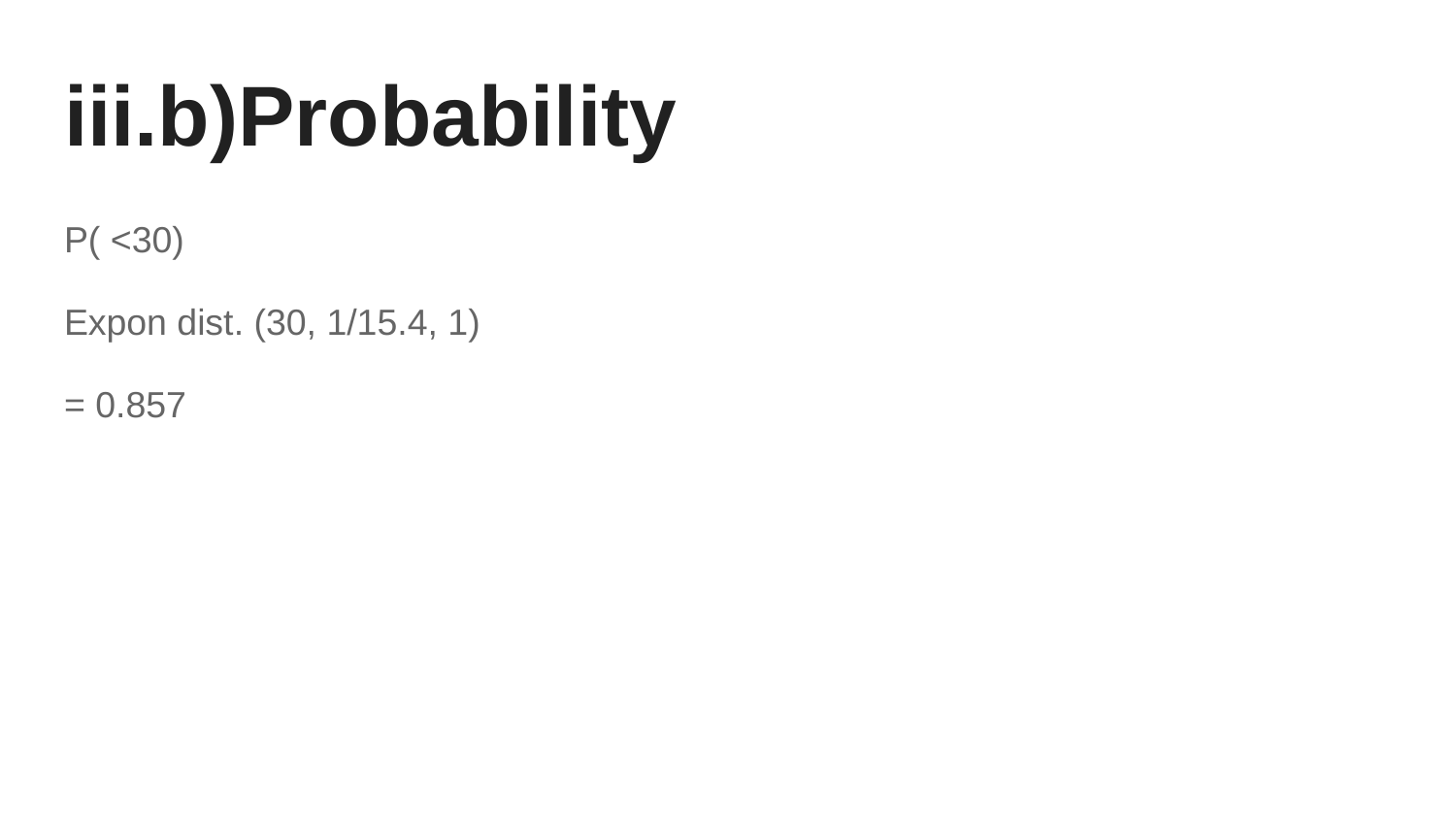

# iii.b)Probability
P( <30)
Expon dist. (30, 1/15.4, 1)
= 0.857